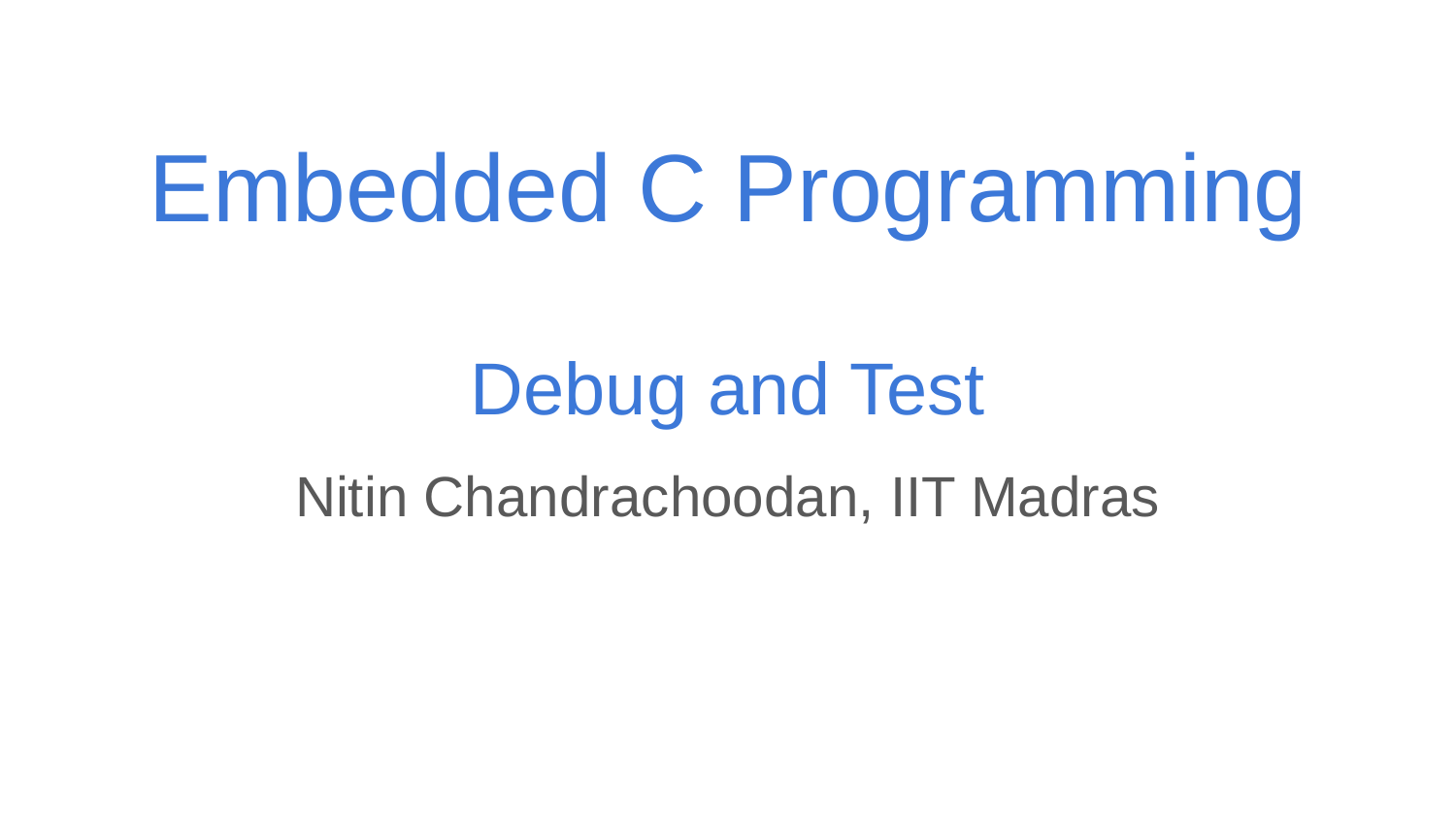

# Embedded C Programming

Debug and Test
Nitin Chandrachoodan, IIT Madras